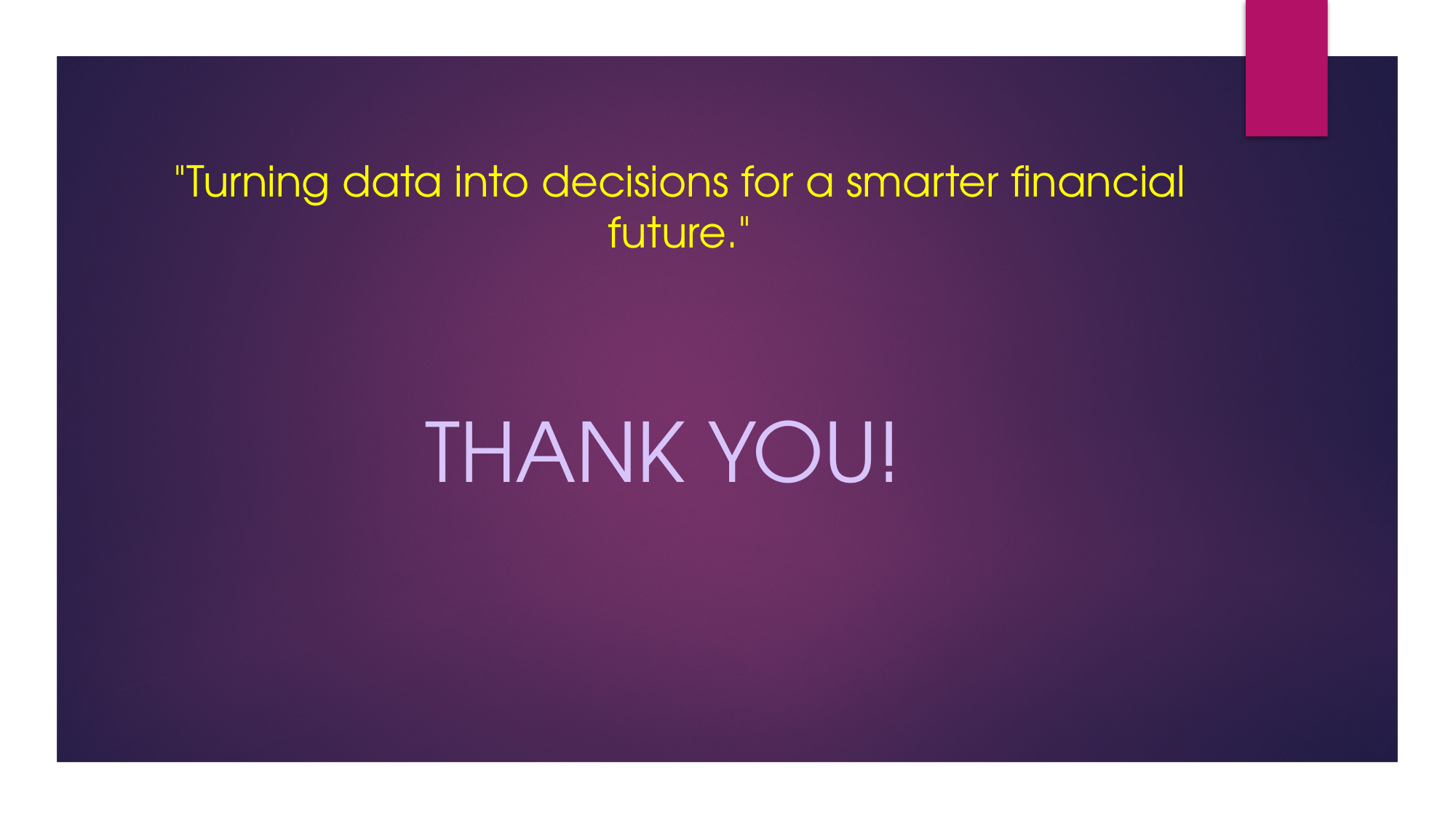

"Turning data into decisions for a smarter financial future."
# THANK YOU!